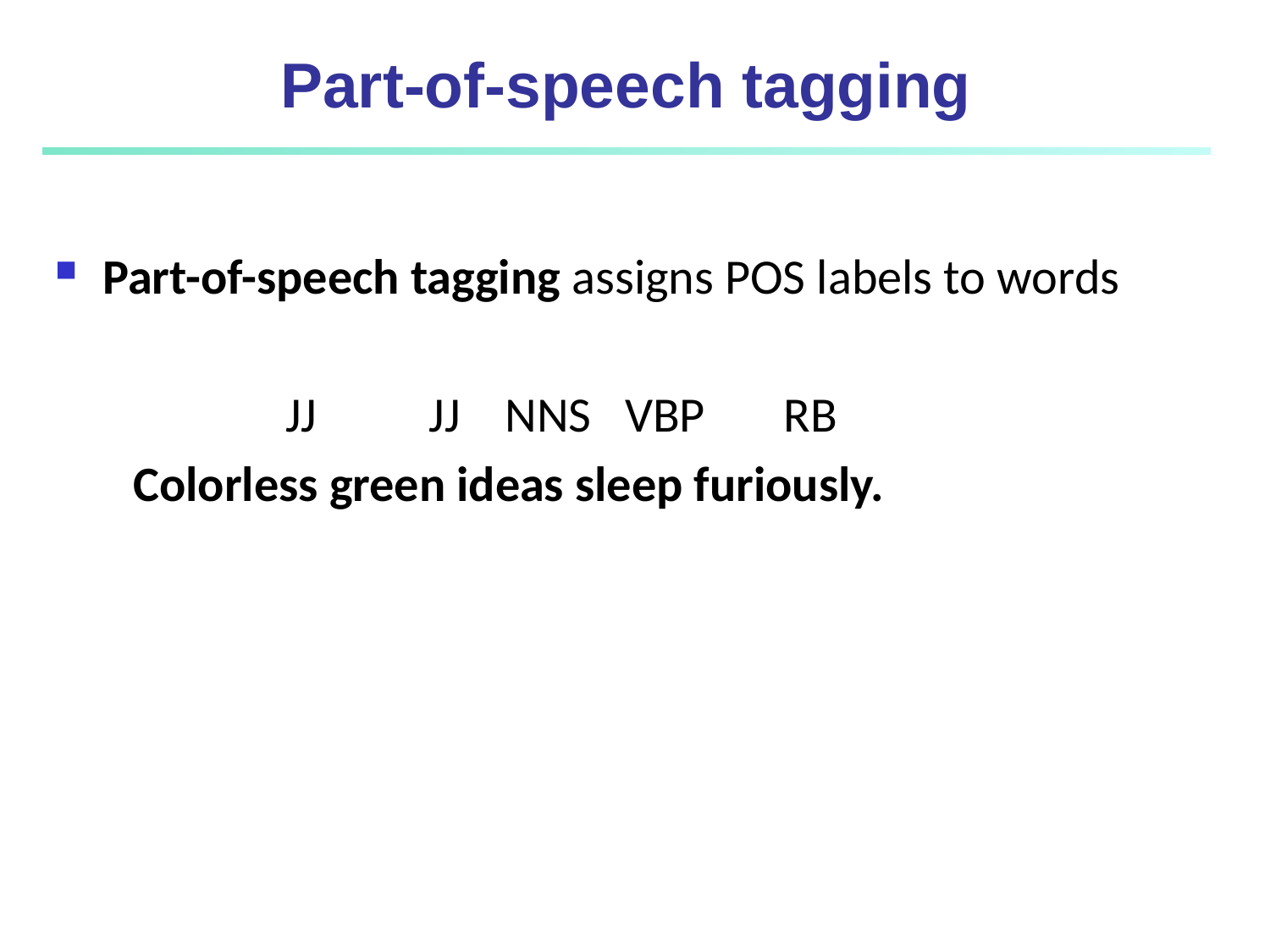

# Part-of-speech tagging

Part-of-speech tagging assigns POS labels to words

		     JJ          JJ    NNS   VBP       RB
       Colorless green ideas sleep furiously.